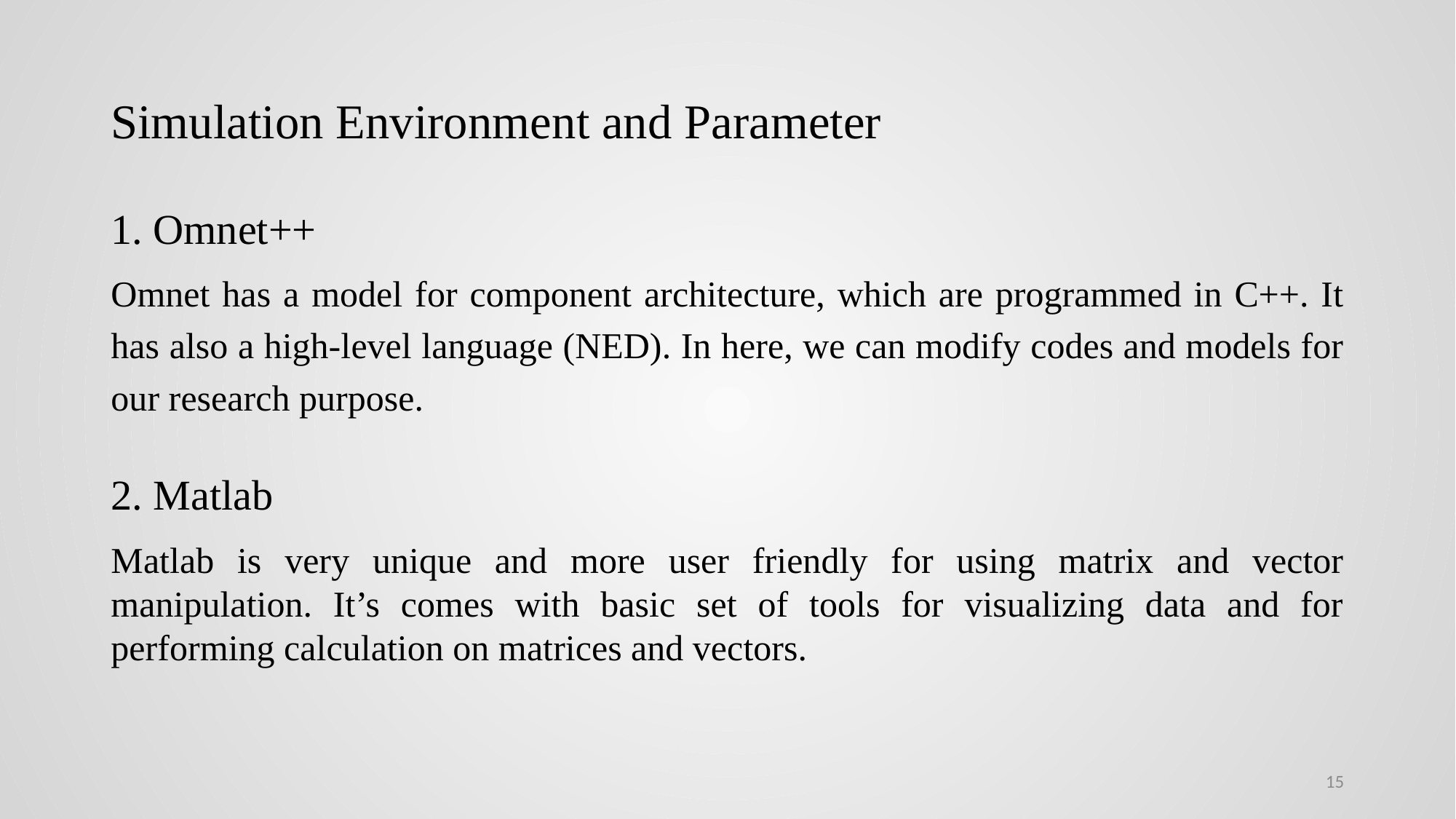

# Simulation Environment and Parameter
1. Omnet++

Omnet has a model for component architecture, which are programmed in C++. It has also a high-level language (NED). In here, we can modify codes and models for our research purpose.
2. Matlab
Matlab is very unique and more user friendly for using matrix and vector manipulation. It’s comes with basic set of tools for visualizing data and for performing calculation on matrices and vectors.
15